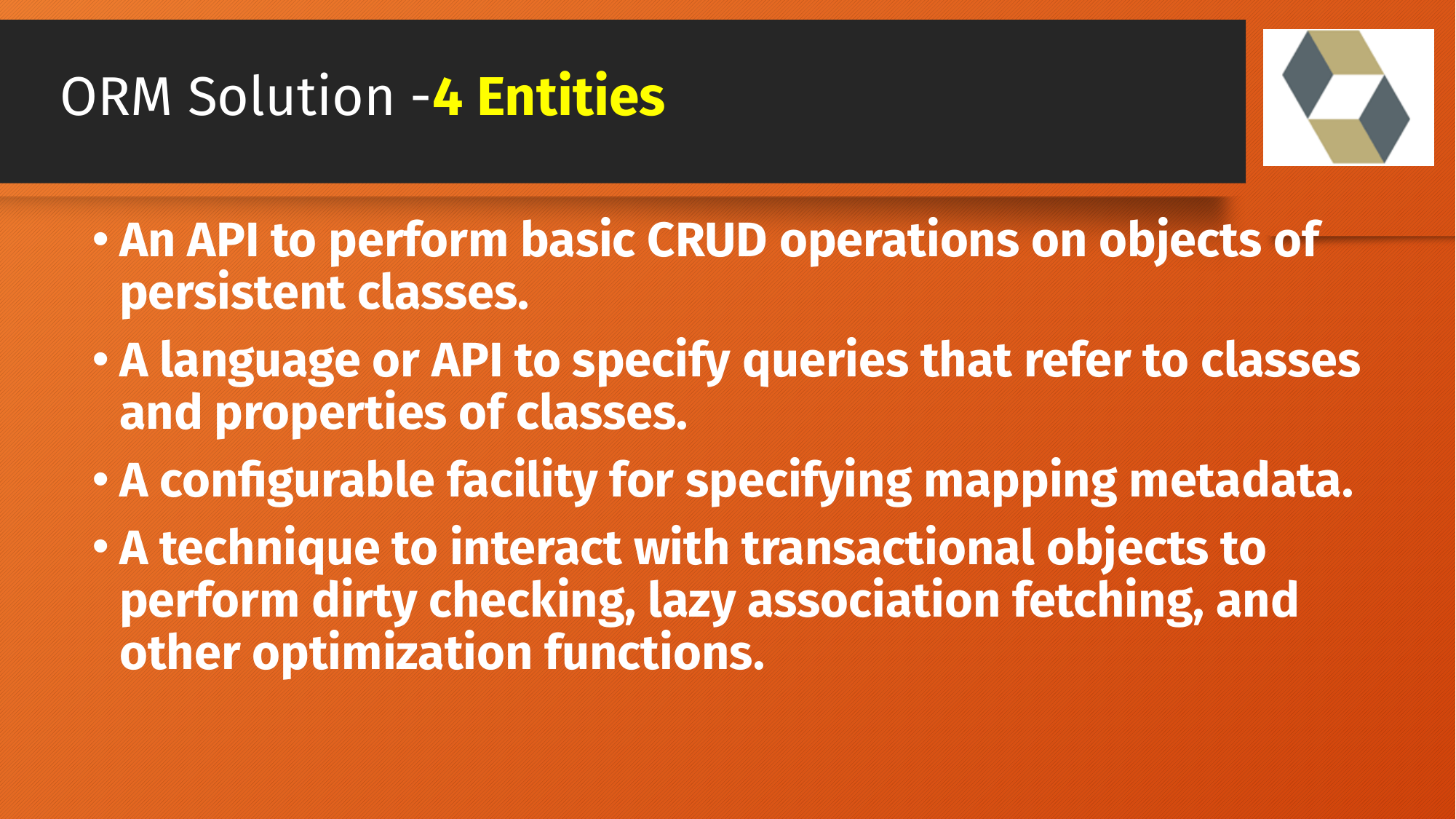

# ORM Solution -4 Entities
An API to perform basic CRUD operations on objects of persistent classes.
A language or API to specify queries that refer to classes and properties of classes.
A configurable facility for specifying mapping metadata.
A technique to interact with transactional objects to perform dirty checking, lazy association fetching, and other optimization functions.